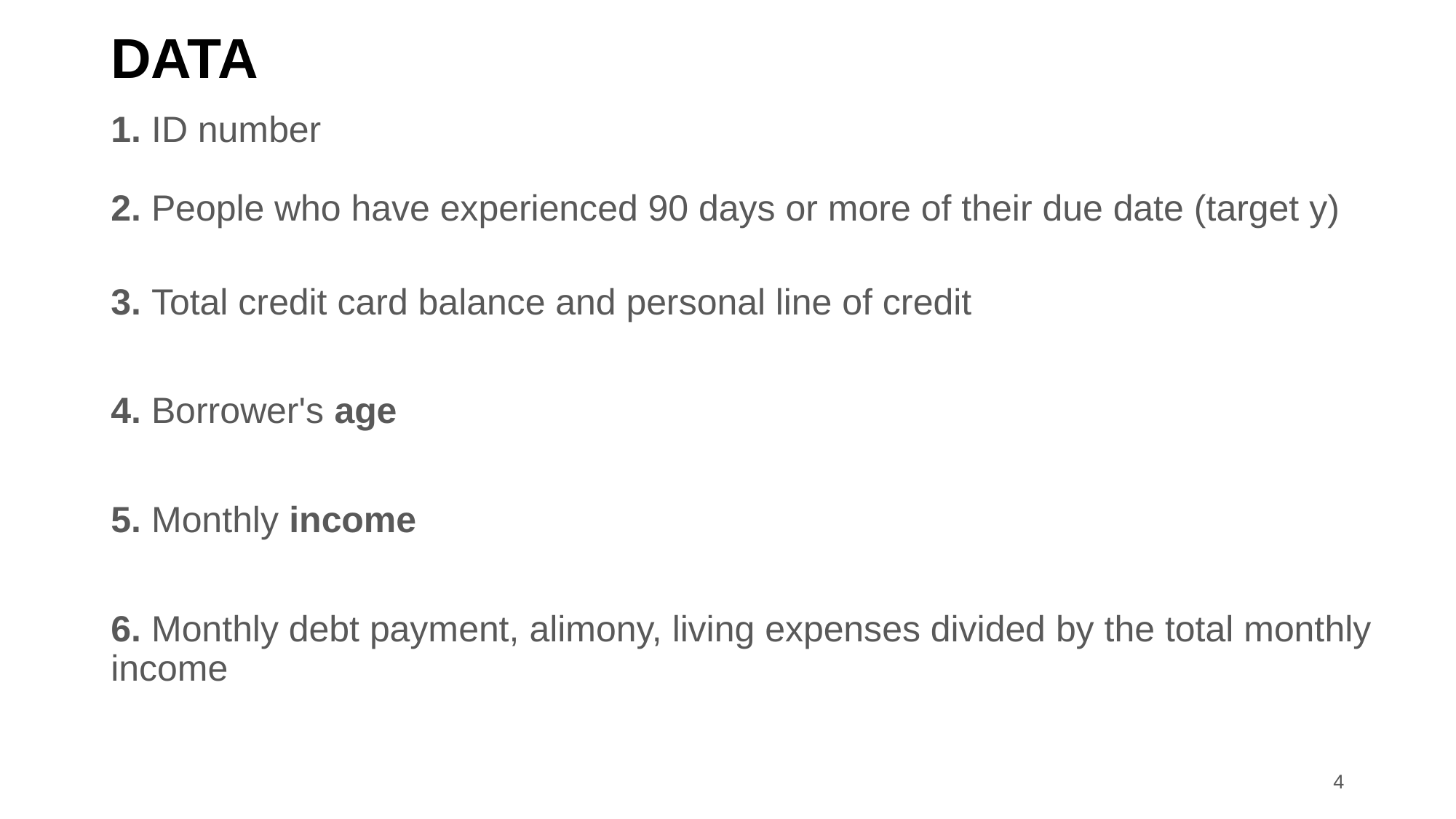

# DATA
1. ID number

2. People who have experienced 90 days or more of their due date (target y)

3. Total credit card balance and personal line of credit

4. Borrower's age

5. Monthly income

6. Monthly debt payment, alimony, living expenses divided by the total monthly income
4